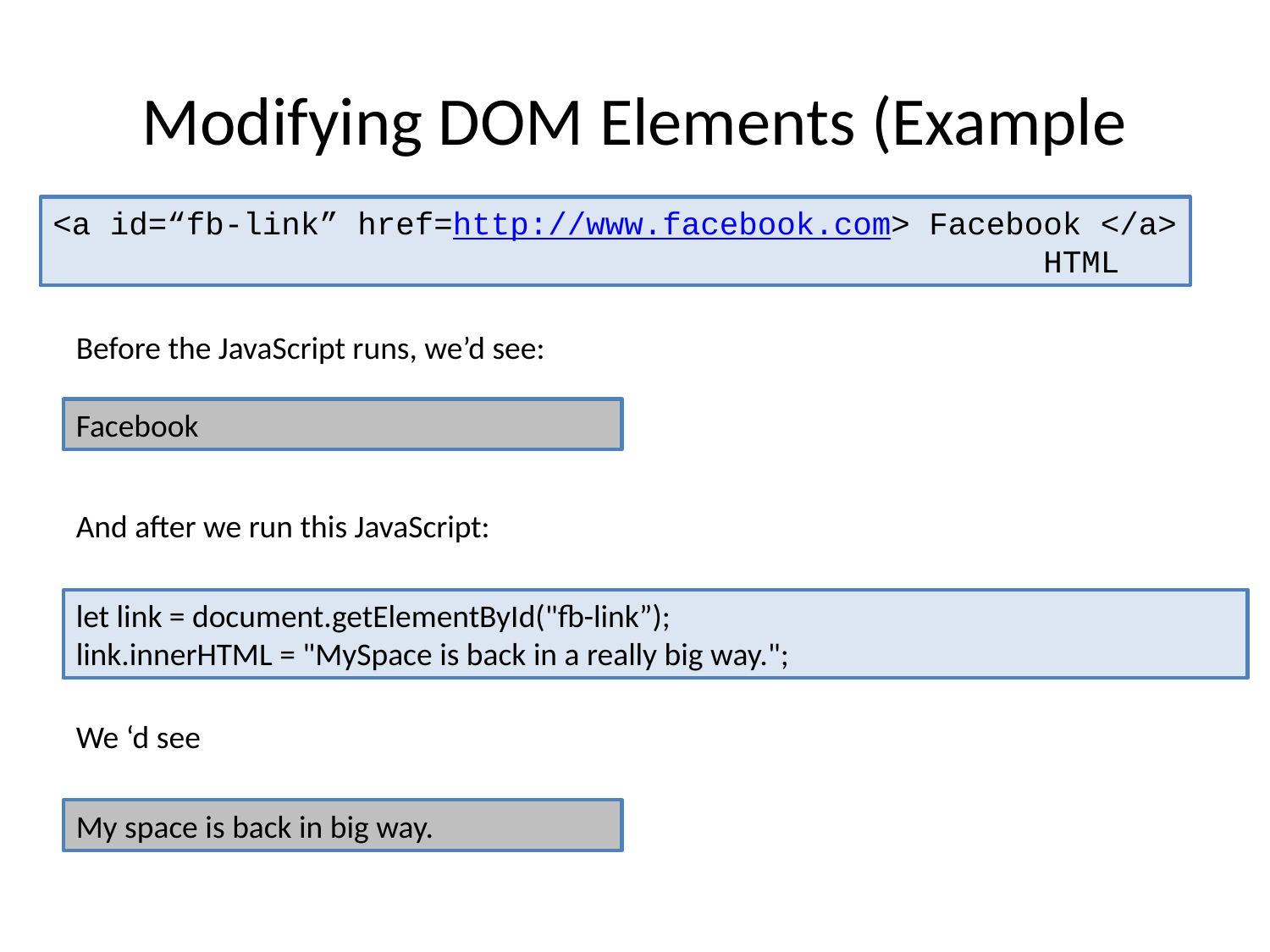

# Modifying DOM Elements (Example
<a id=“fb-link” href=http://www.facebook.com> Facebook </a>
                                                    HTML
Before the JavaScript runs, we’d see:
Facebook
And after we run this JavaScript:

let link = document.getElementById("fb-link”);
link.innerHTML = "MySpace is back in a really big way.";
We ‘d see

My space is back in big way.